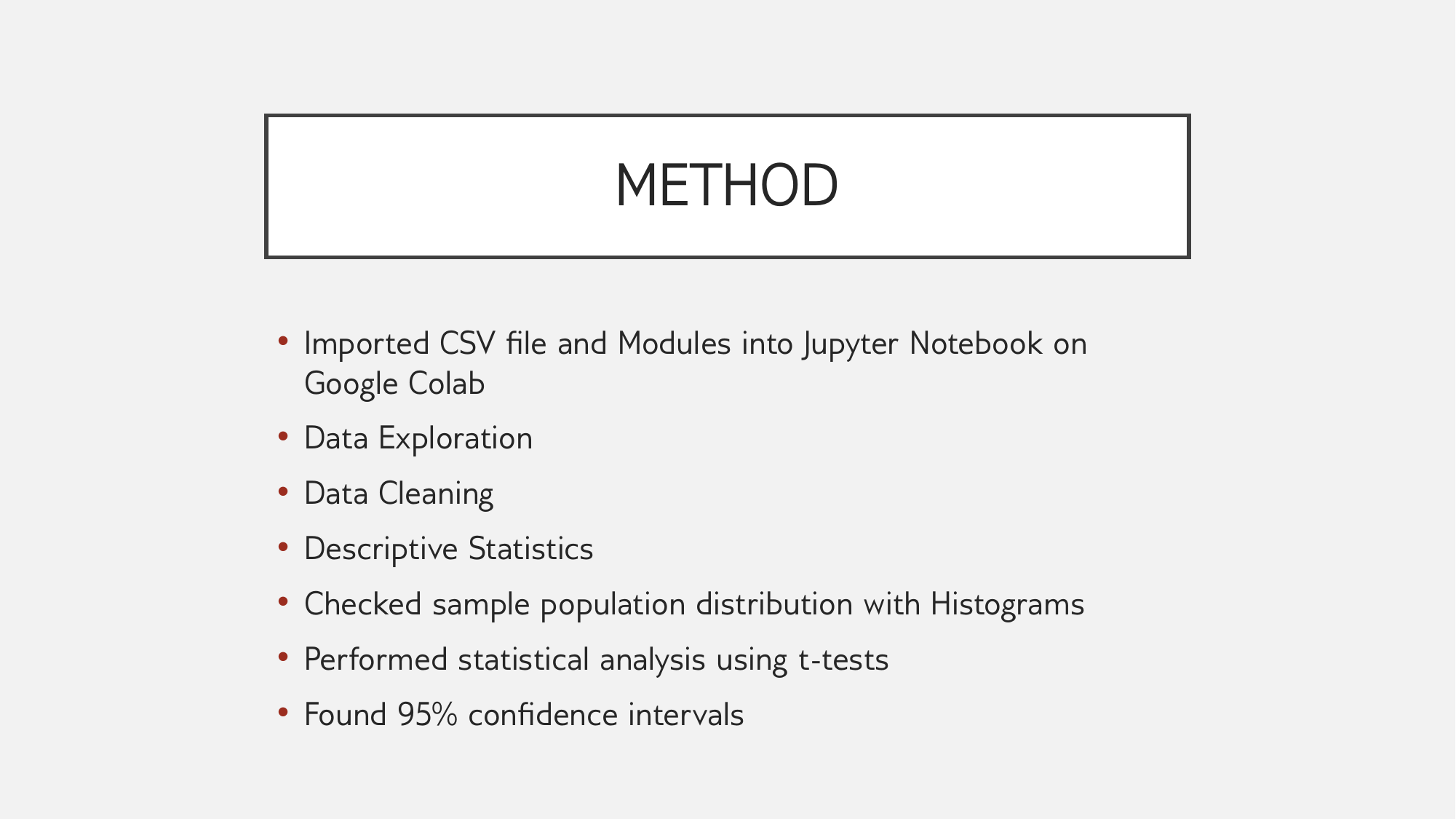

# METHOD
Imported CSV file and Modules into Jupyter Notebook on Google Colab
Data Exploration
Data Cleaning
Descriptive Statistics
Checked sample population distribution with Histograms
Performed statistical analysis using t-tests
Found 95% confidence intervals